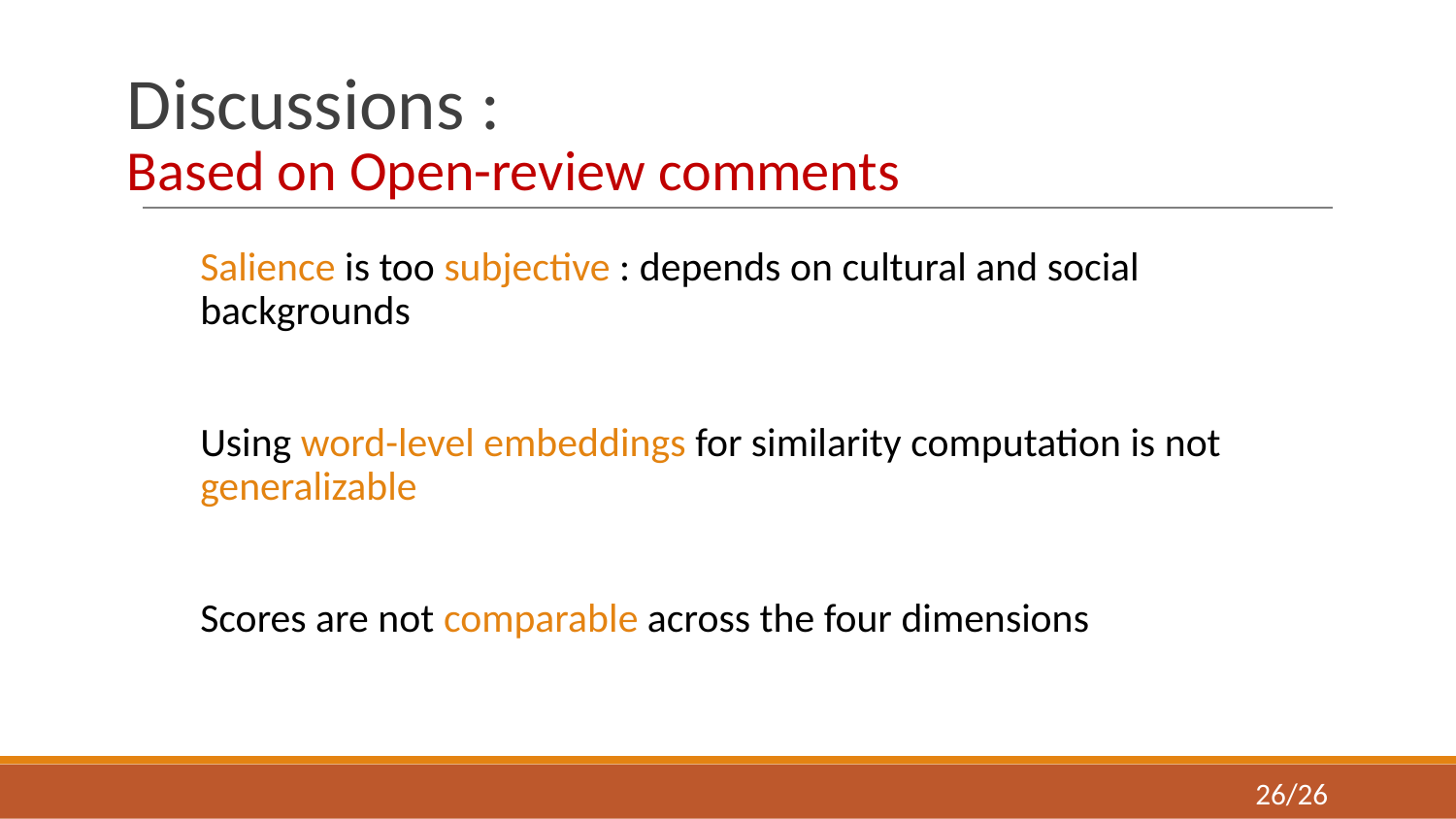

# Discussions :
Based on Open-review comments
Salience is too subjective : depends on cultural and social backgrounds

Using word-level embeddings for similarity computation is not generalizable

Scores are not comparable across the four dimensions
26/26